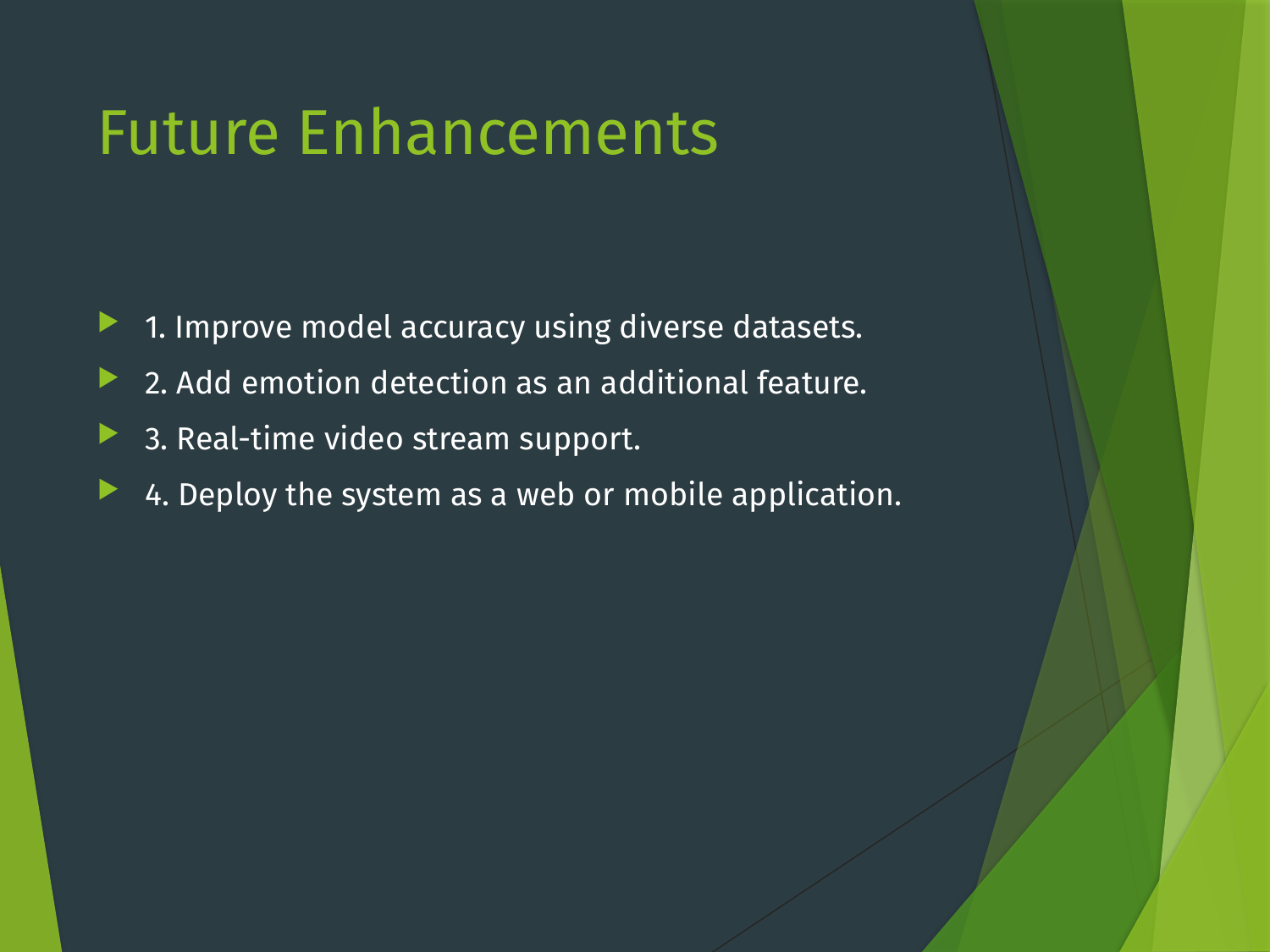

# Future Enhancements
1. Improve model accuracy using diverse datasets.
2. Add emotion detection as an additional feature.
3. Real-time video stream support.
4. Deploy the system as a web or mobile application.